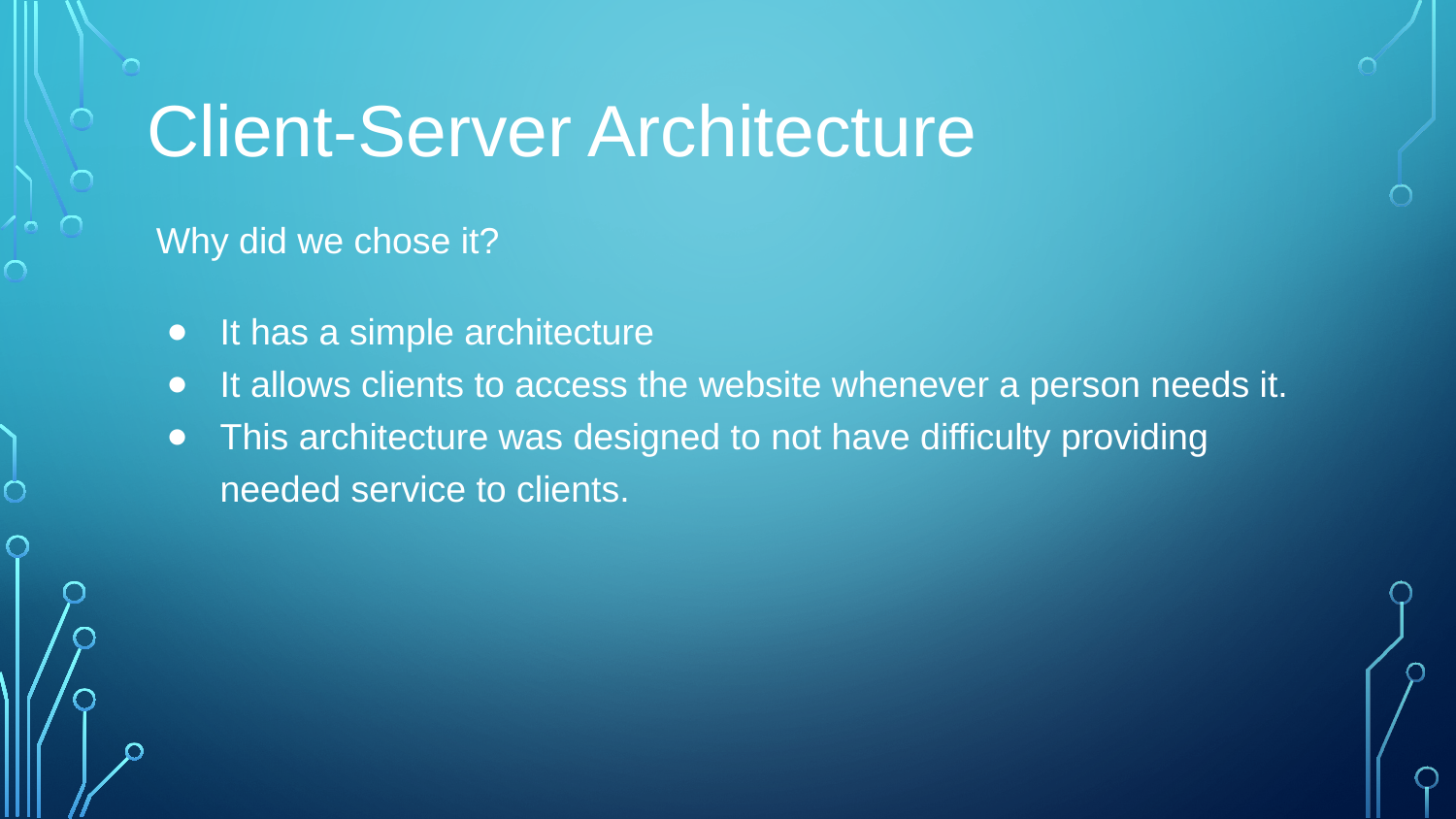

# Client-Server Architecture

Why did we chose it?
It has a simple architecture
It allows clients to access the website whenever a person needs it.
This architecture was designed to not have difficulty providing needed service to clients.